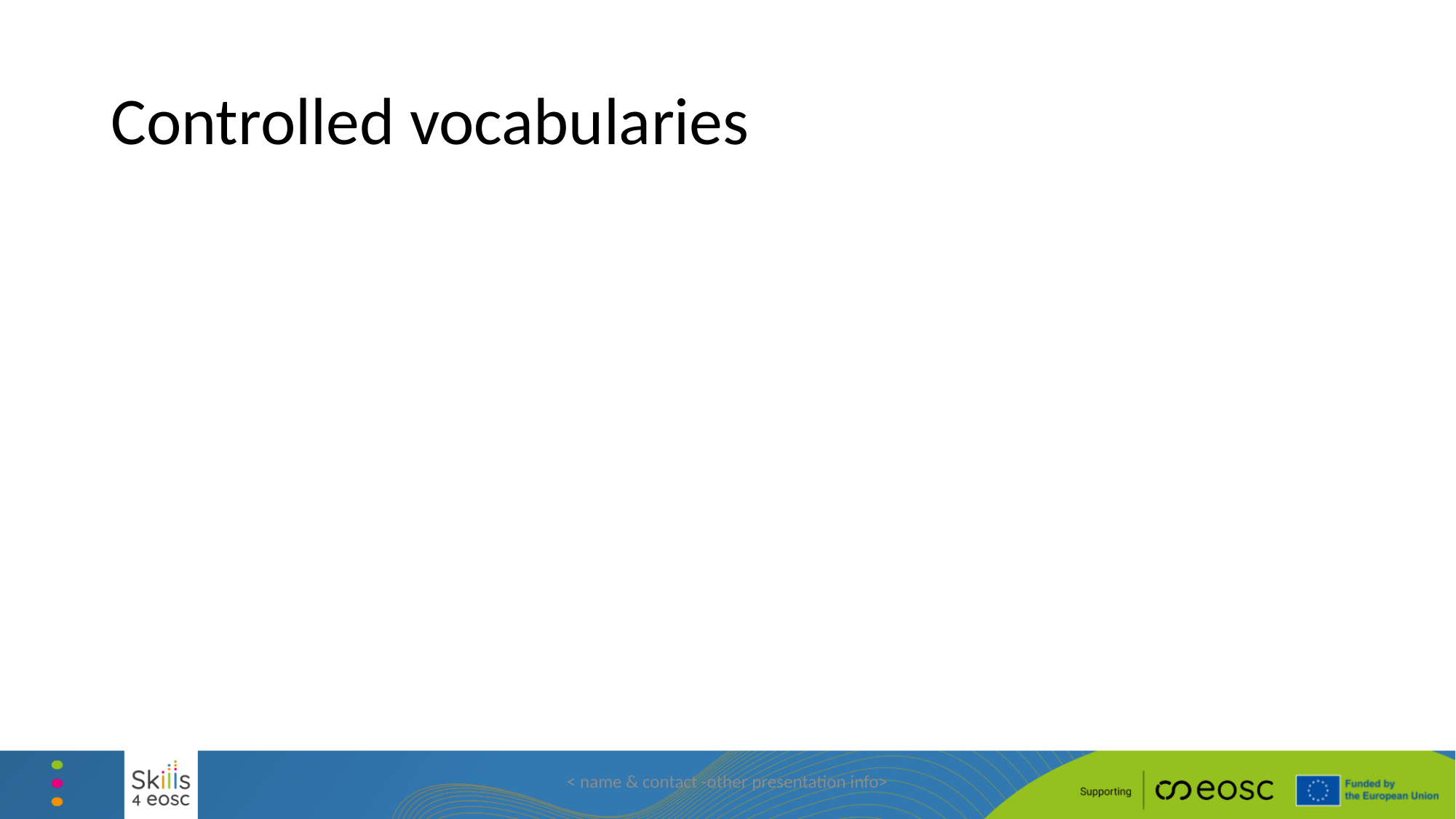

# Controlled vocabularies

< name & contact -other presentation info>